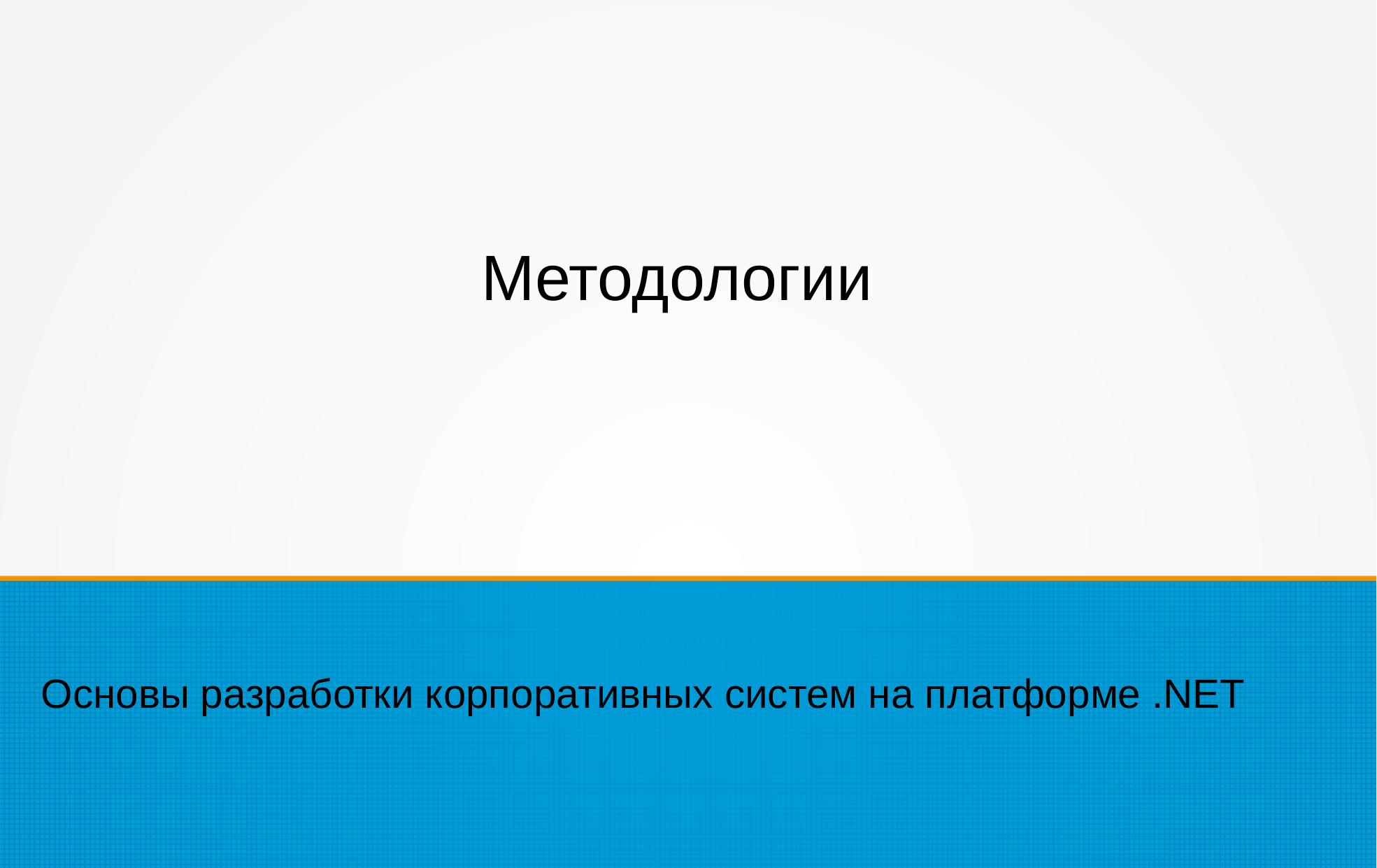

Методологии
Основы разработки корпоративных систем на платформе .NET